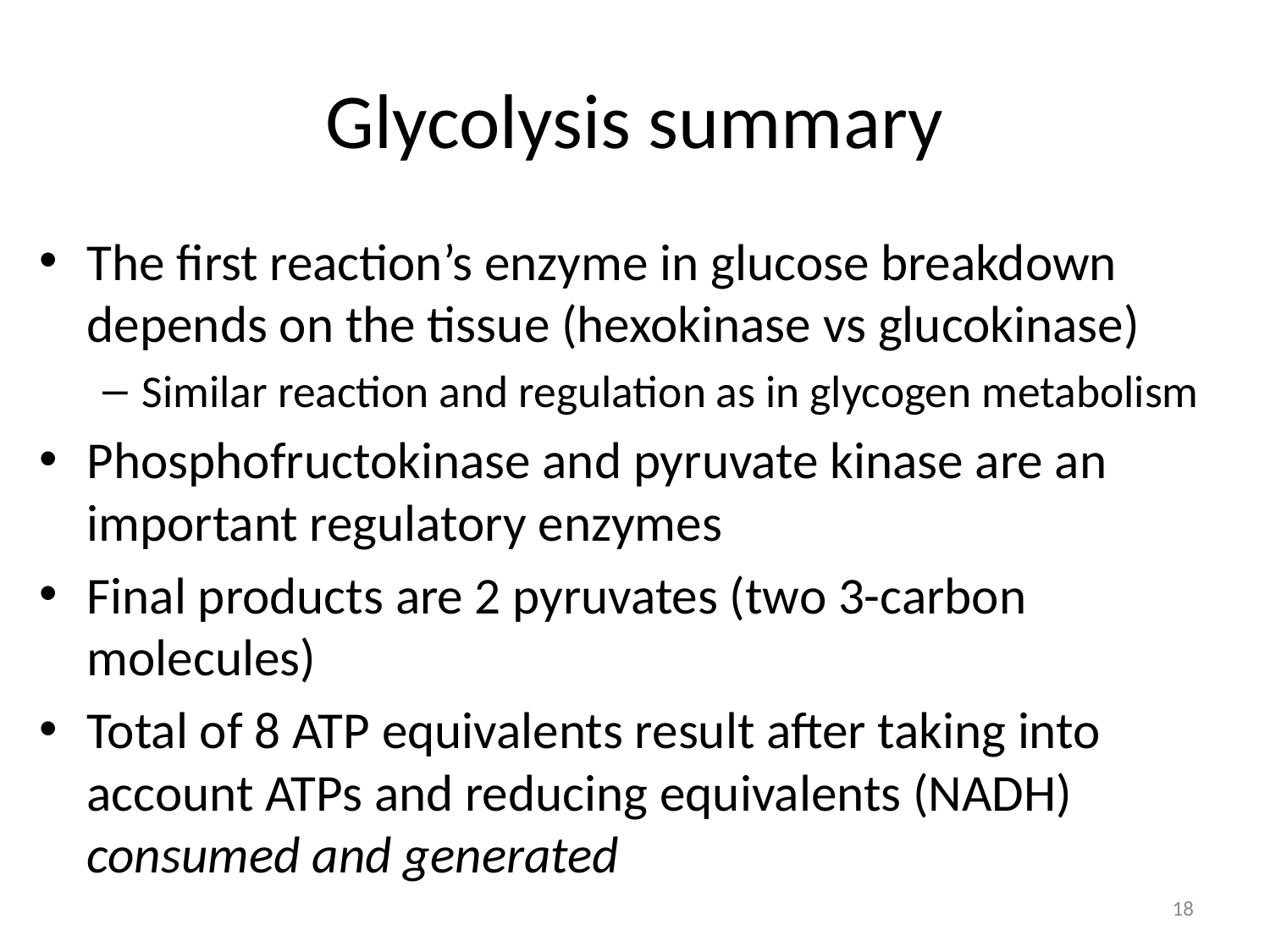

# Glycolysis summary
The first reaction’s enzyme in glucose breakdown depends on the tissue (hexokinase vs glucokinase)
Similar reaction and regulation as in glycogen metabolism
Phosphofructokinase and pyruvate kinase are an important regulatory enzymes
Final products are 2 pyruvates (two 3-carbon molecules)
Total of 8 ATP equivalents result after taking into account ATPs and reducing equivalents (NADH) consumed and generated
18